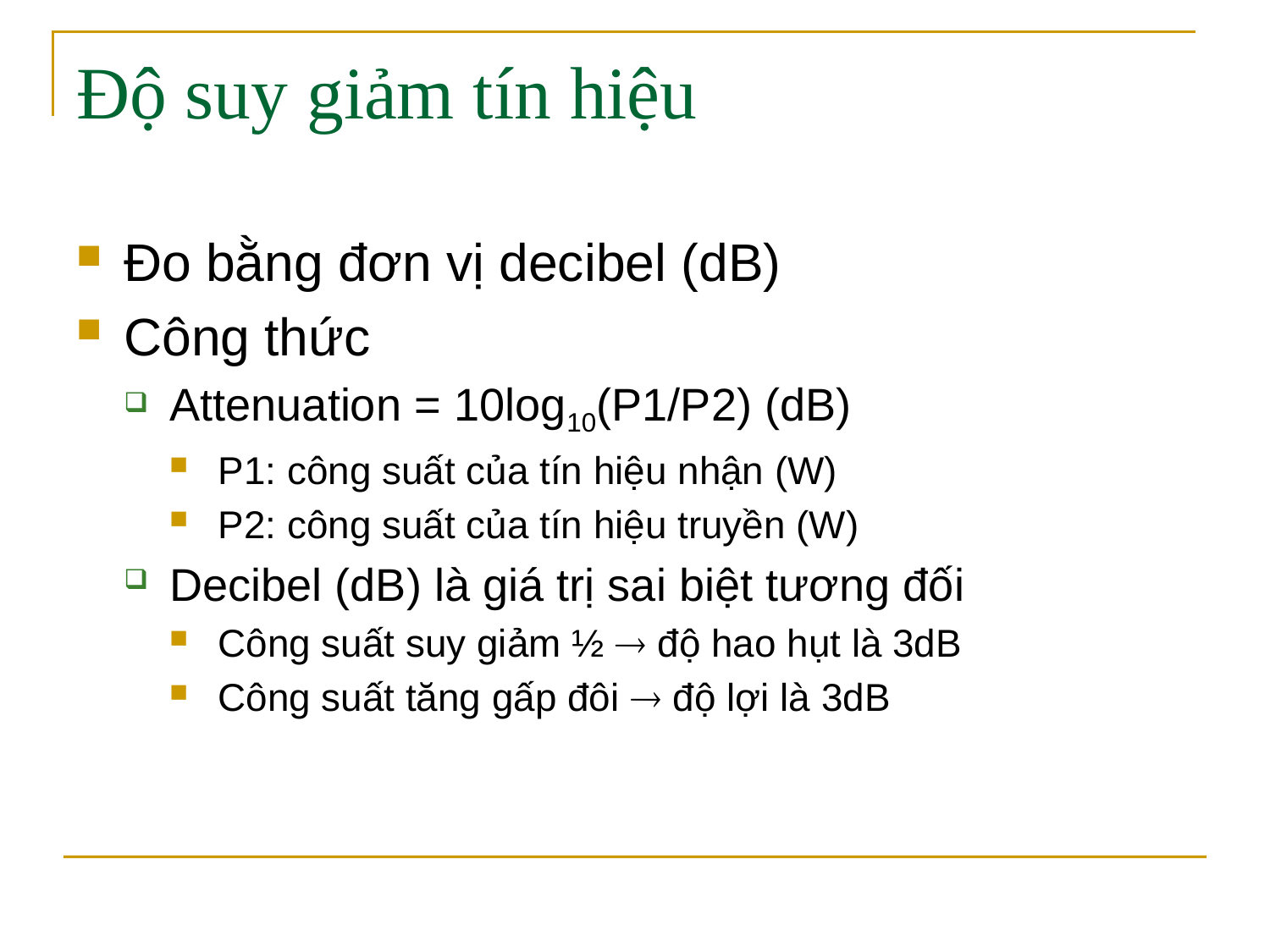

# Độ suy giảm tín hiệu
Đo bằng đơn vị decibel (dB)
Công thức
Attenuation = 10log10(P1/P2) (dB)
P1: công suất của tín hiệu nhận (W)
P2: công suất của tín hiệu truyền (W)
Decibel (dB) là giá trị sai biệt tương đối
Công suất suy giảm ½ → độ hao hụt là 3dB
Công suất tăng gấp đôi → độ lợi là 3dB